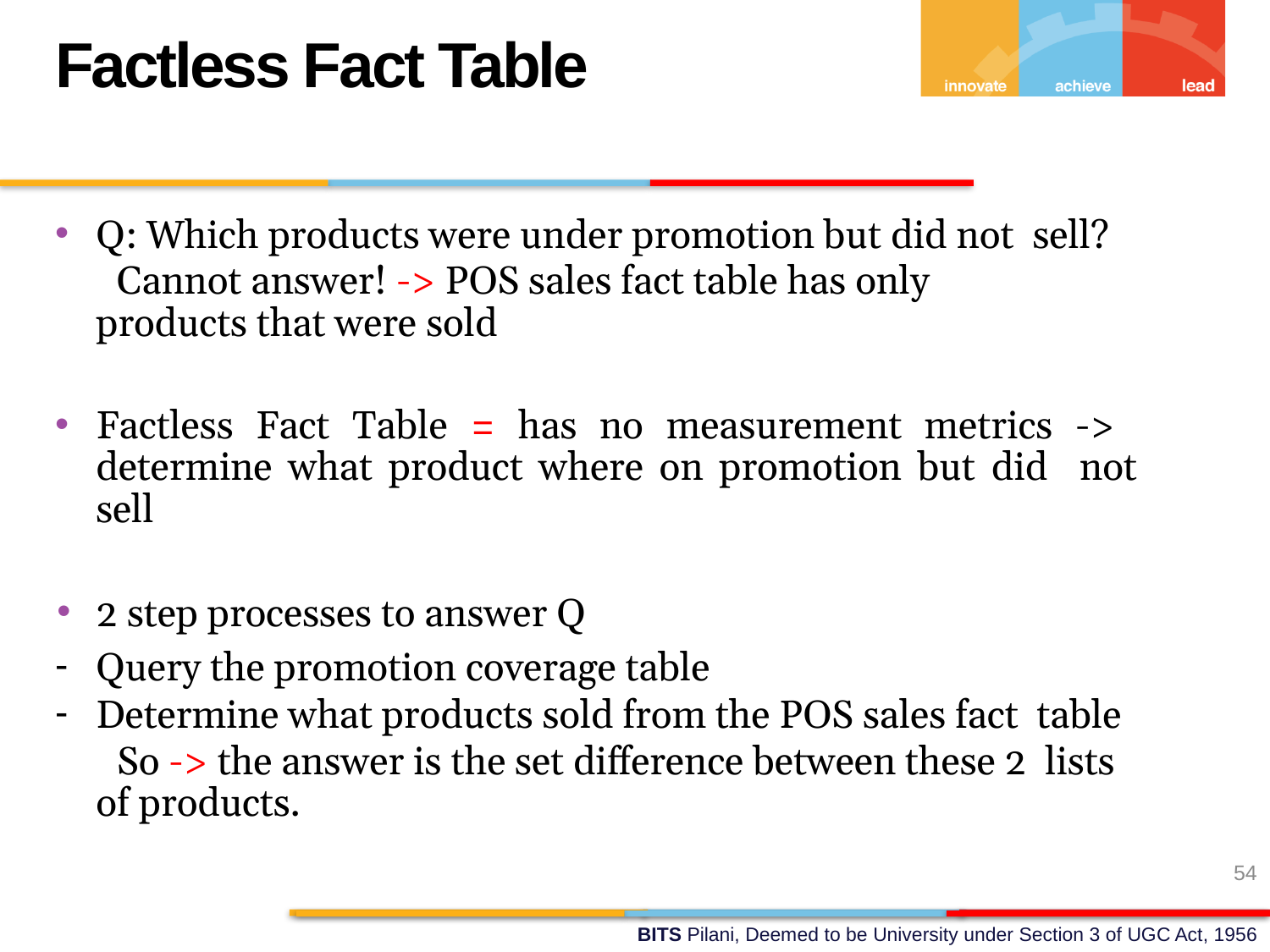

Factless Fact Table

Q: Which products were under promotion but did not  sell?
Cannot answer! -> POS sales fact table has only  products that were sold

Factless Fact Table = has no measurement metrics ->  determine what product where on promotion but did  not sell

2 step processes to answer Q
Query the promotion coverage table
Determine what products sold from the POS sales fact  table
So -> the answer is the set difference between these 2  lists of products.

54